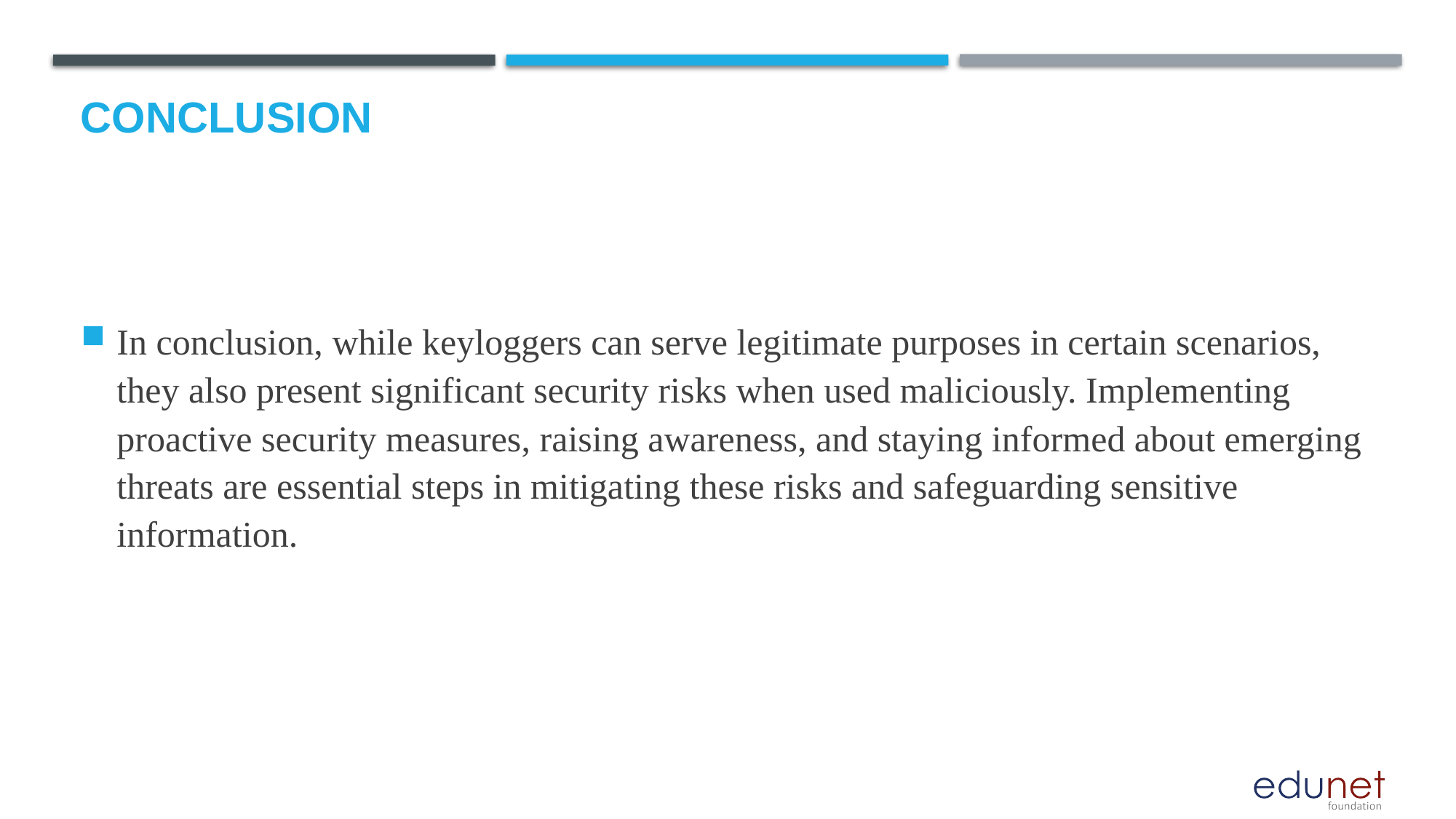

# Conclusion
In conclusion, while keyloggers can serve legitimate purposes in certain scenarios, they also present significant security risks when used maliciously. Implementing proactive security measures, raising awareness, and staying informed about emerging threats are essential steps in mitigating these risks and safeguarding sensitive information.